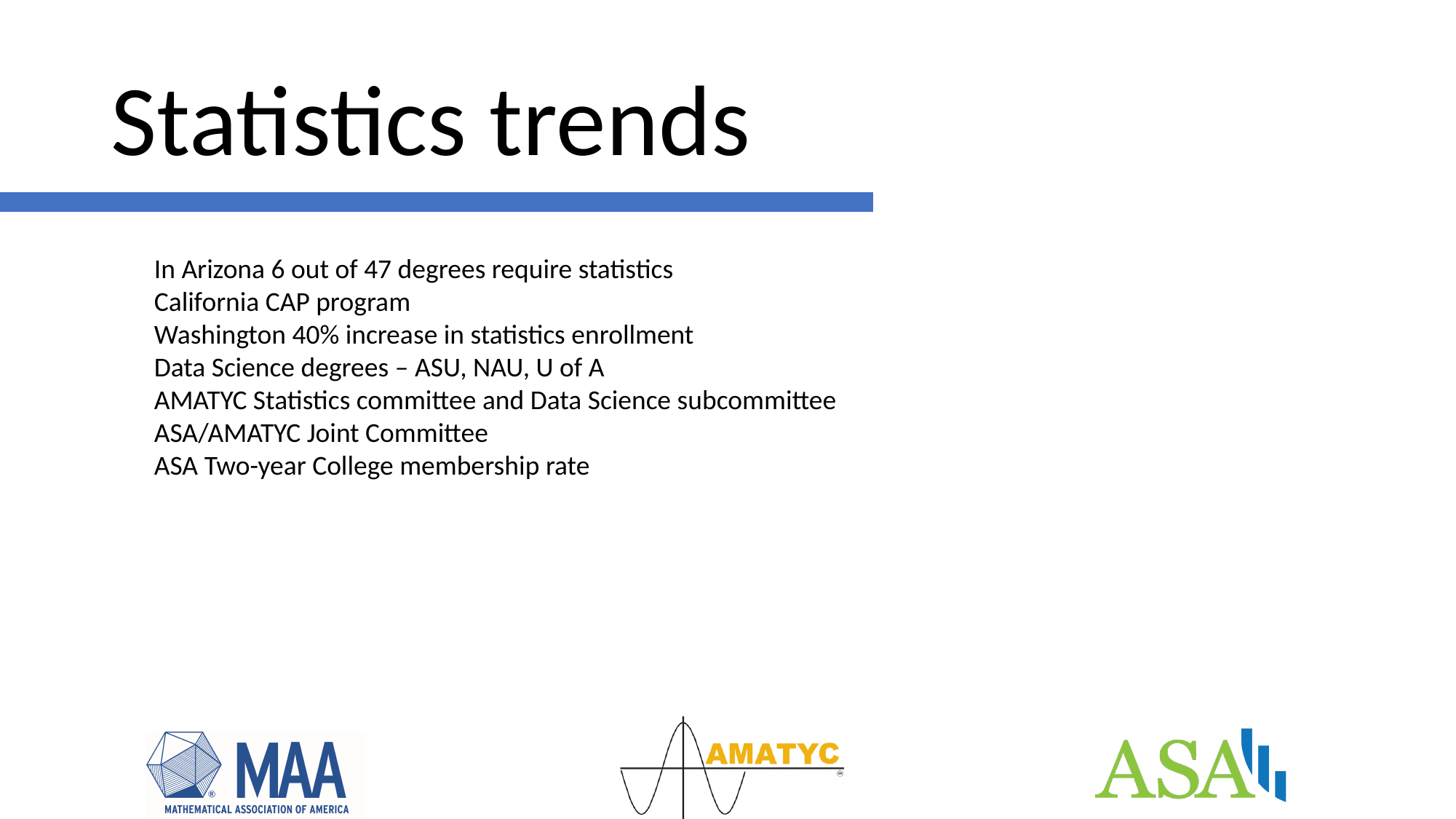

# Statistics trends
In Arizona 6 out of 47 degrees require statistics
California CAP program
Washington 40% increase in statistics enrollment
Data Science degrees – ASU, NAU, U of A
AMATYC Statistics committee and Data Science subcommittee
ASA/AMATYC Joint Committee
ASA Two-year College membership rate